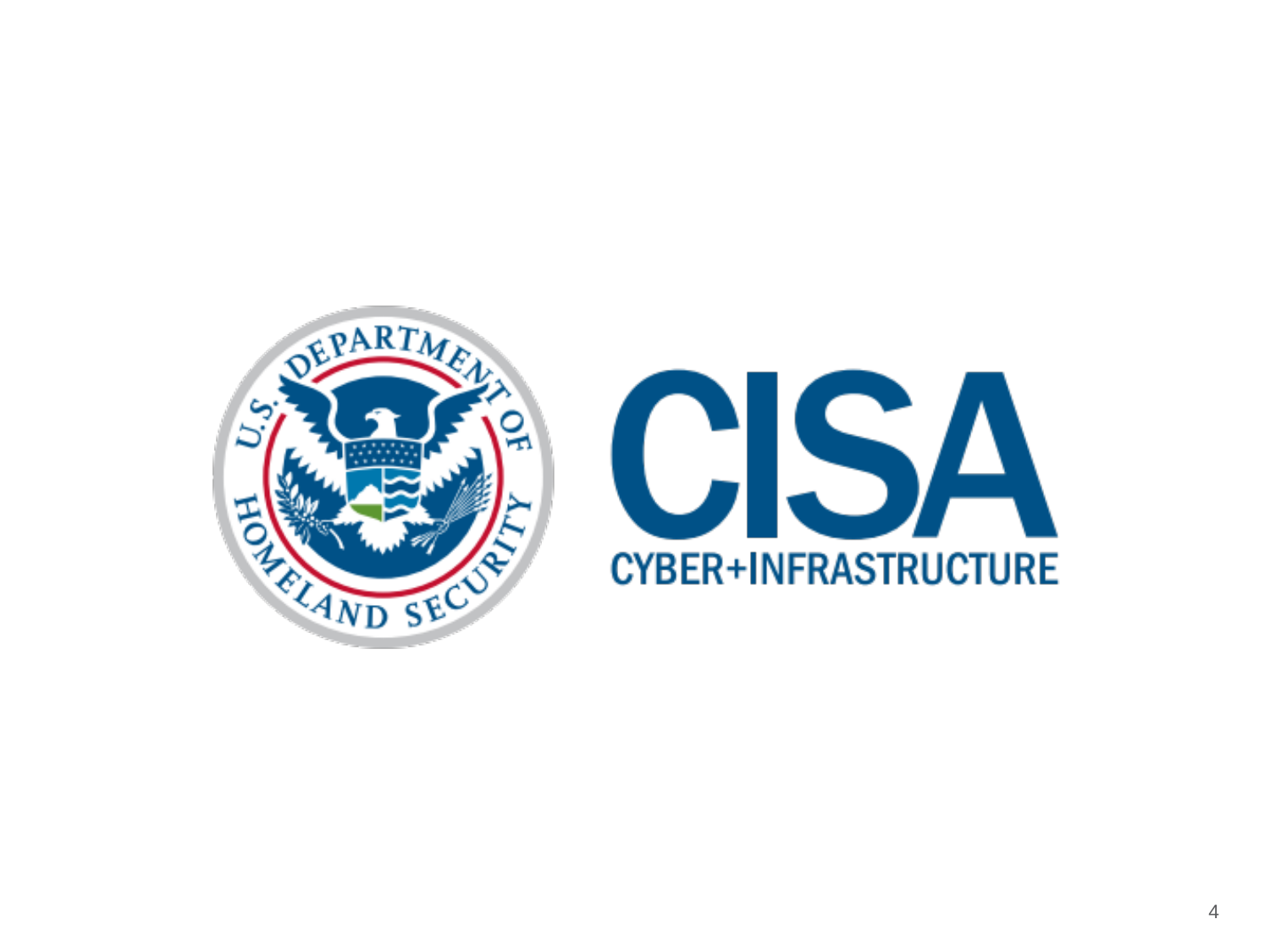

The DHS signature may be displayed alone on a slide to cue the speaker that they have reached the end of the presentation.

If a question and answer session follows the presentation, this slide can be projected during this time.
4